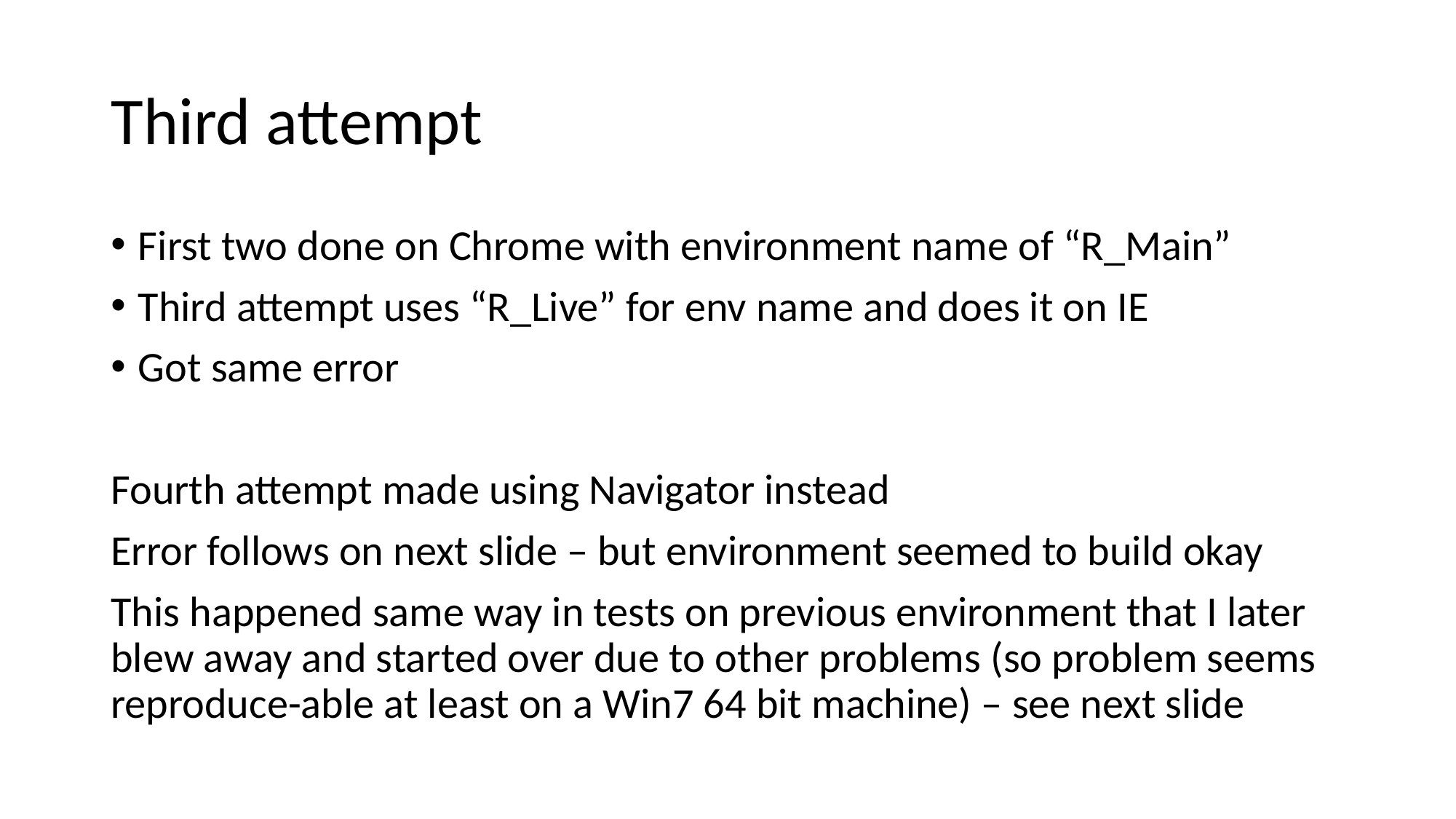

# Third attempt
First two done on Chrome with environment name of “R_Main”
Third attempt uses “R_Live” for env name and does it on IE
Got same error

Fourth attempt made using Navigator instead
Error follows on next slide – but environment seemed to build okay
This happened same way in tests on previous environment that I later blew away and started over due to other problems (so problem seems reproduce-able at least on a Win7 64 bit machine) – see next slide